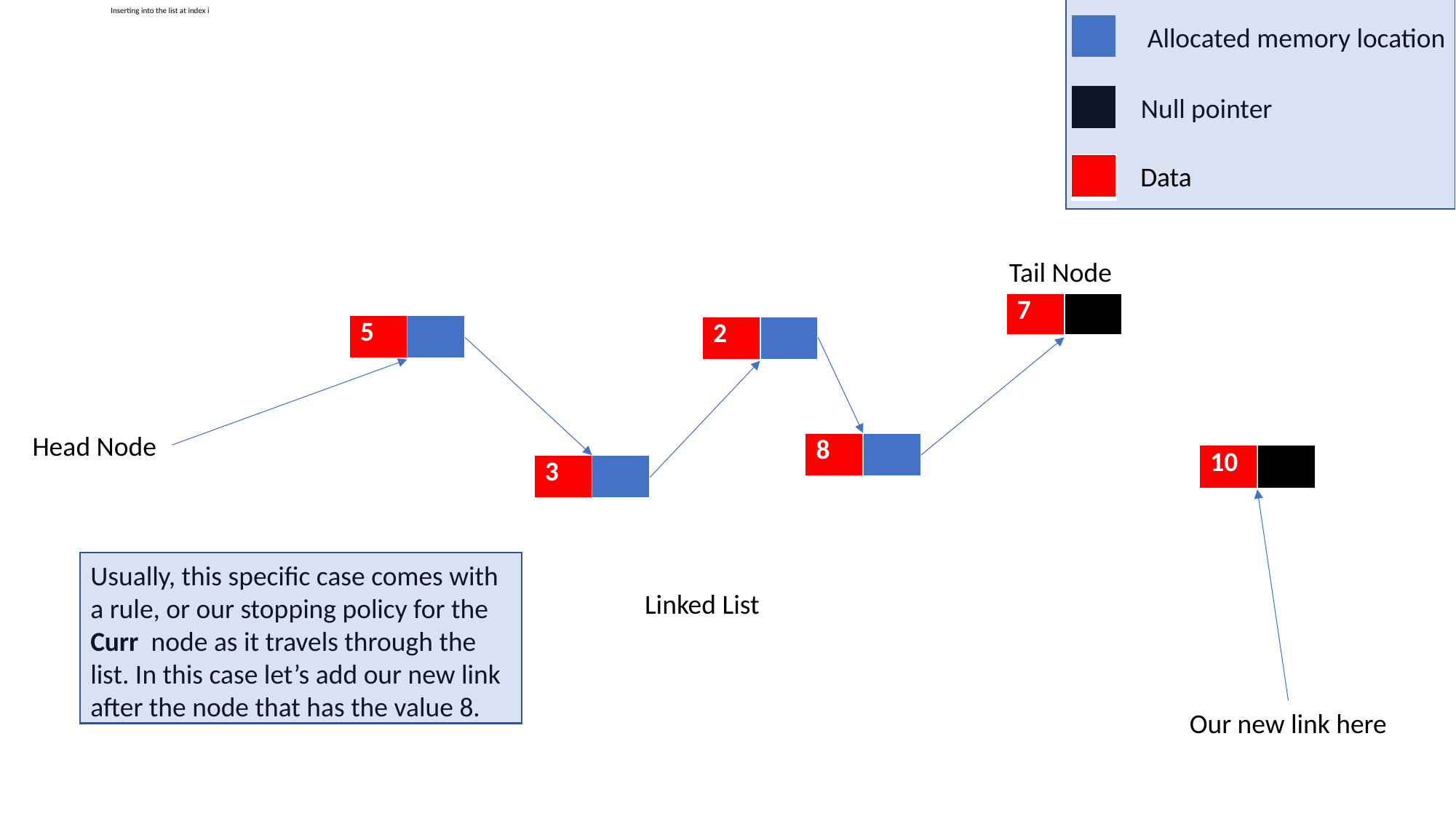

# Inserting into the list at index i

|  |
| --- |
Allocated memory location
Null pointer
|  |
| --- |
Data
|  |
| --- |
Tail Node
| 7 |  |
| --- | --- |
| 5 |  |
| --- | --- |
| 2 |  |
| --- | --- |
Head Node
| 8 |  |
| --- | --- |
| 10 |  |
| --- | --- |
| 3 |  |
| --- | --- |

Usually, this specific case comes with a rule, or our stopping policy for the Curr  node as it travels through the list. In this case let’s add our new link after the node that has the value 8.
Linked List
Our new link here